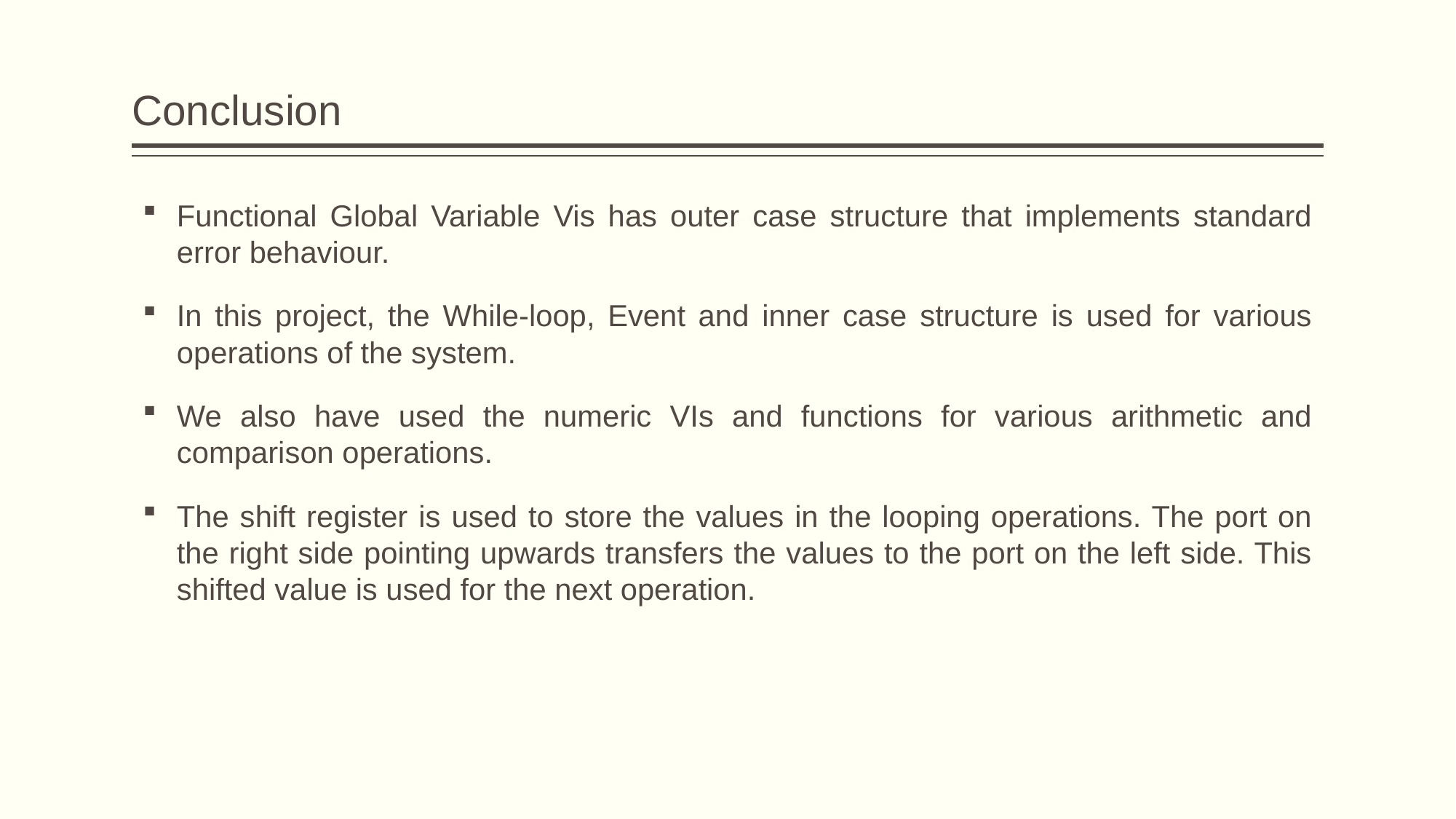

# Conclusion
Functional Global Variable Vis has outer case structure that implements standard error behaviour.
In this project, the While-loop, Event and inner case structure is used for various operations of the system.
We also have used the numeric VIs and functions for various arithmetic and comparison operations.
The shift register is used to store the values in the looping operations. The port on the right side pointing upwards transfers the values to the port on the left side. This shifted value is used for the next operation.